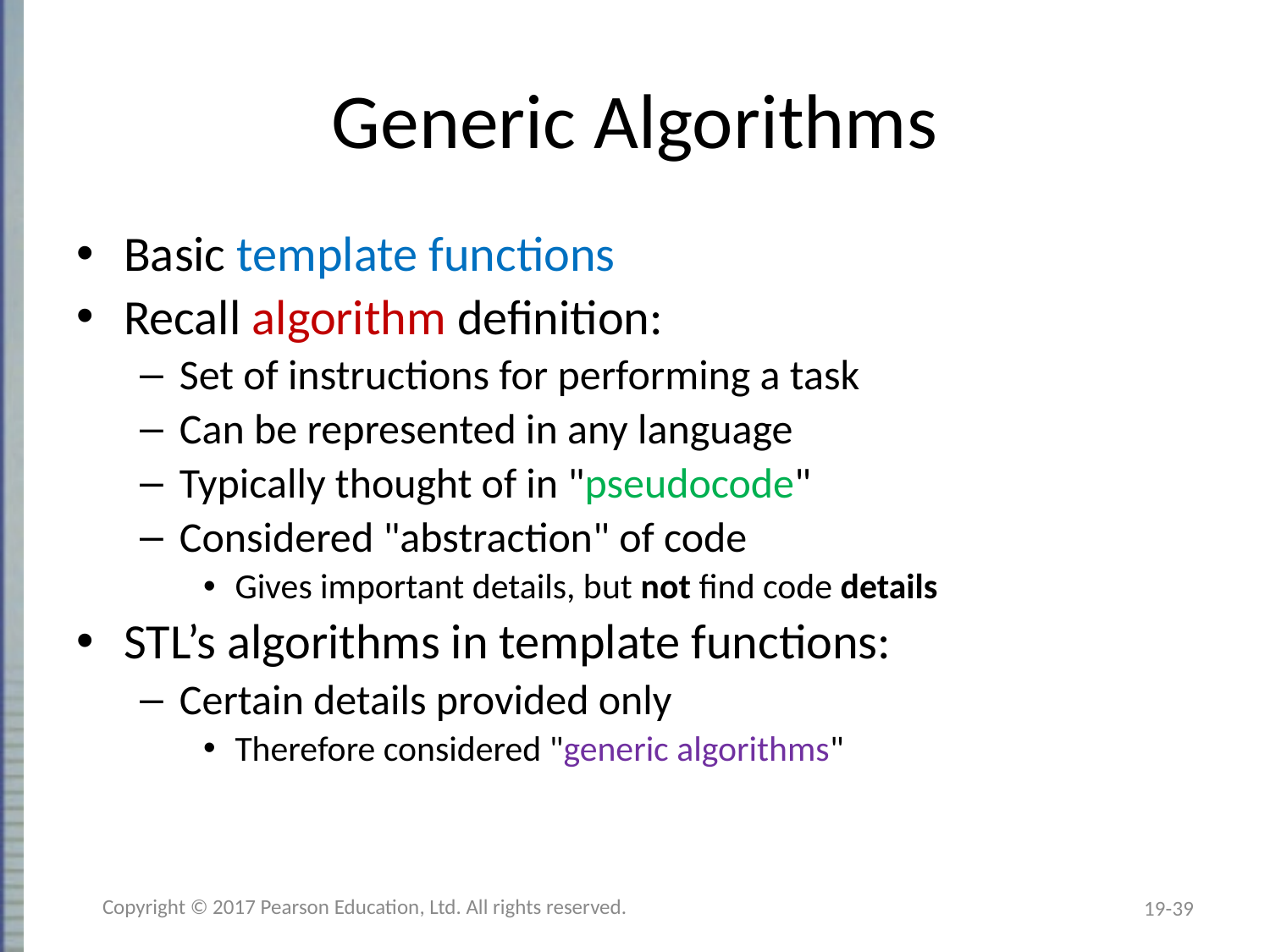

# Generic Algorithms
Basic template functions
Recall algorithm definition:
Set of instructions for performing a task
Can be represented in any language
Typically thought of in "pseudocode"
Considered "abstraction" of code
Gives important details, but not find code details
STL’s algorithms in template functions:
Certain details provided only
Therefore considered "generic algorithms"
Copyright © 2017 Pearson Education, Ltd. All rights reserved.
19-39